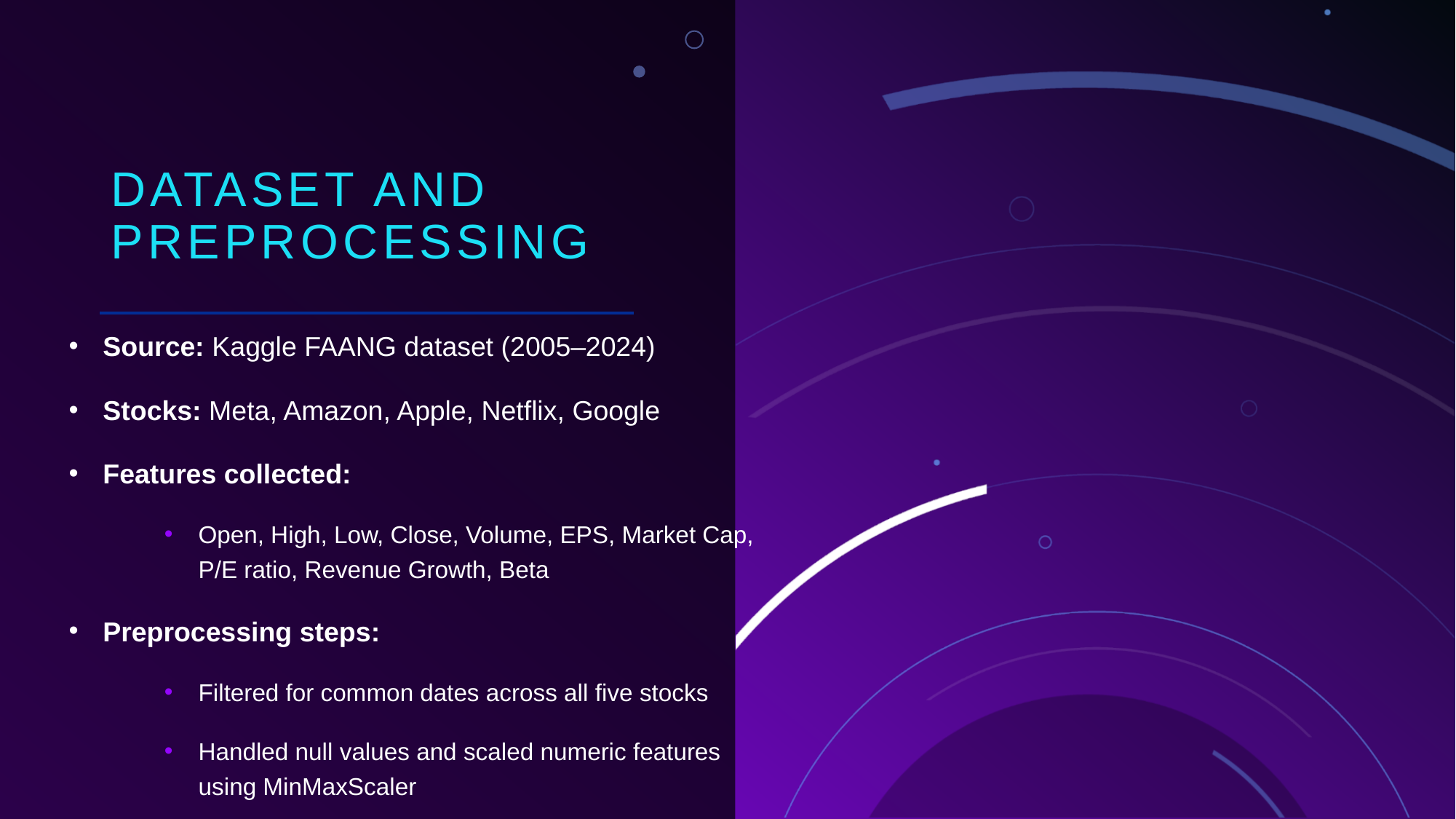

# Dataset and preprocessing
Source: Kaggle FAANG dataset (2005–2024)
Stocks: Meta, Amazon, Apple, Netflix, Google
Features collected:
Open, High, Low, Close, Volume, EPS, Market Cap, P/E ratio, Revenue Growth, Beta
Preprocessing steps:
Filtered for common dates across all five stocks
Handled null values and scaled numeric features using MinMaxScaler